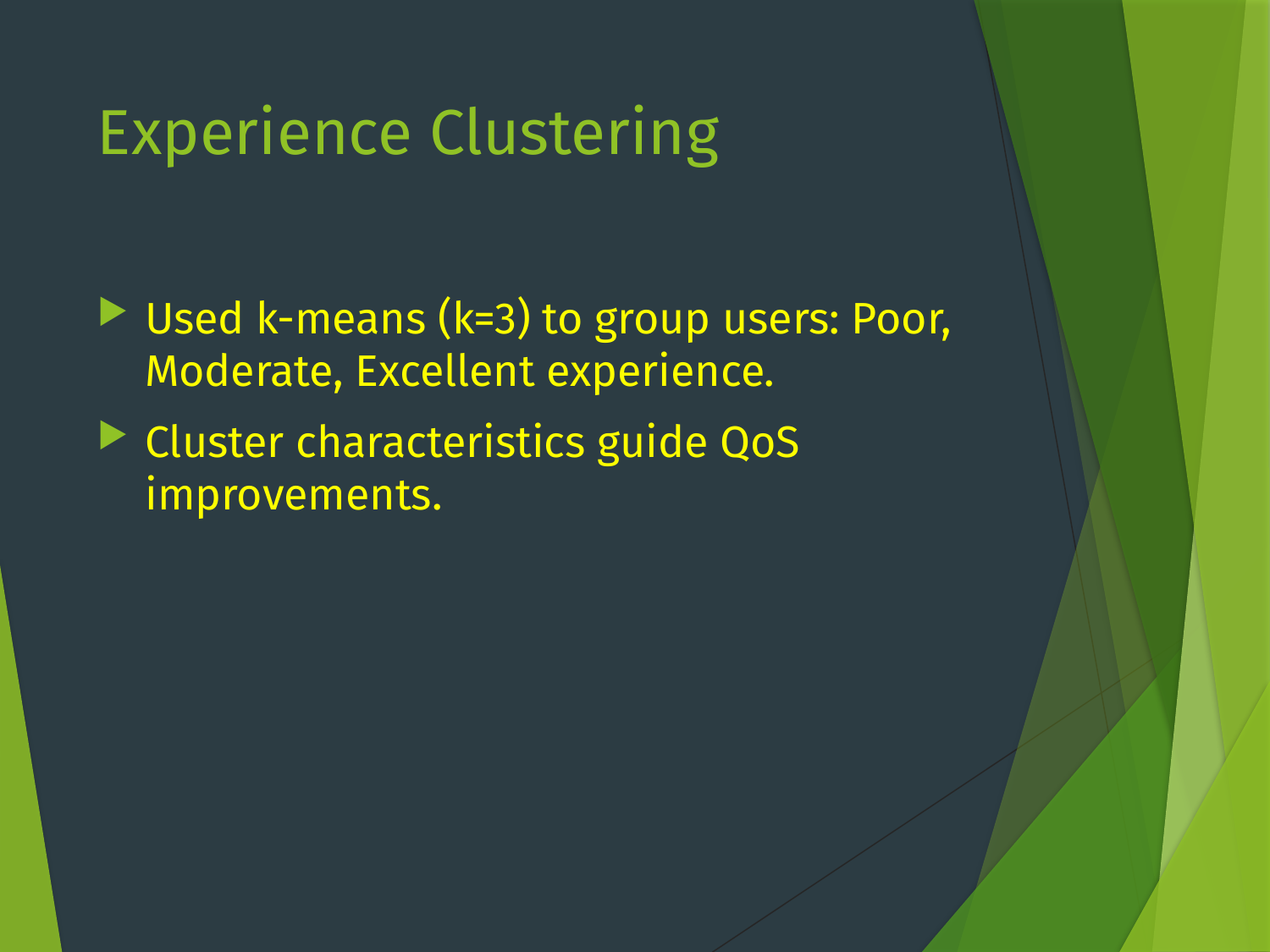

# Experience Clustering

Used k-means (k=3) to group users: Poor, Moderate, Excellent experience.
Cluster characteristics guide QoS improvements.